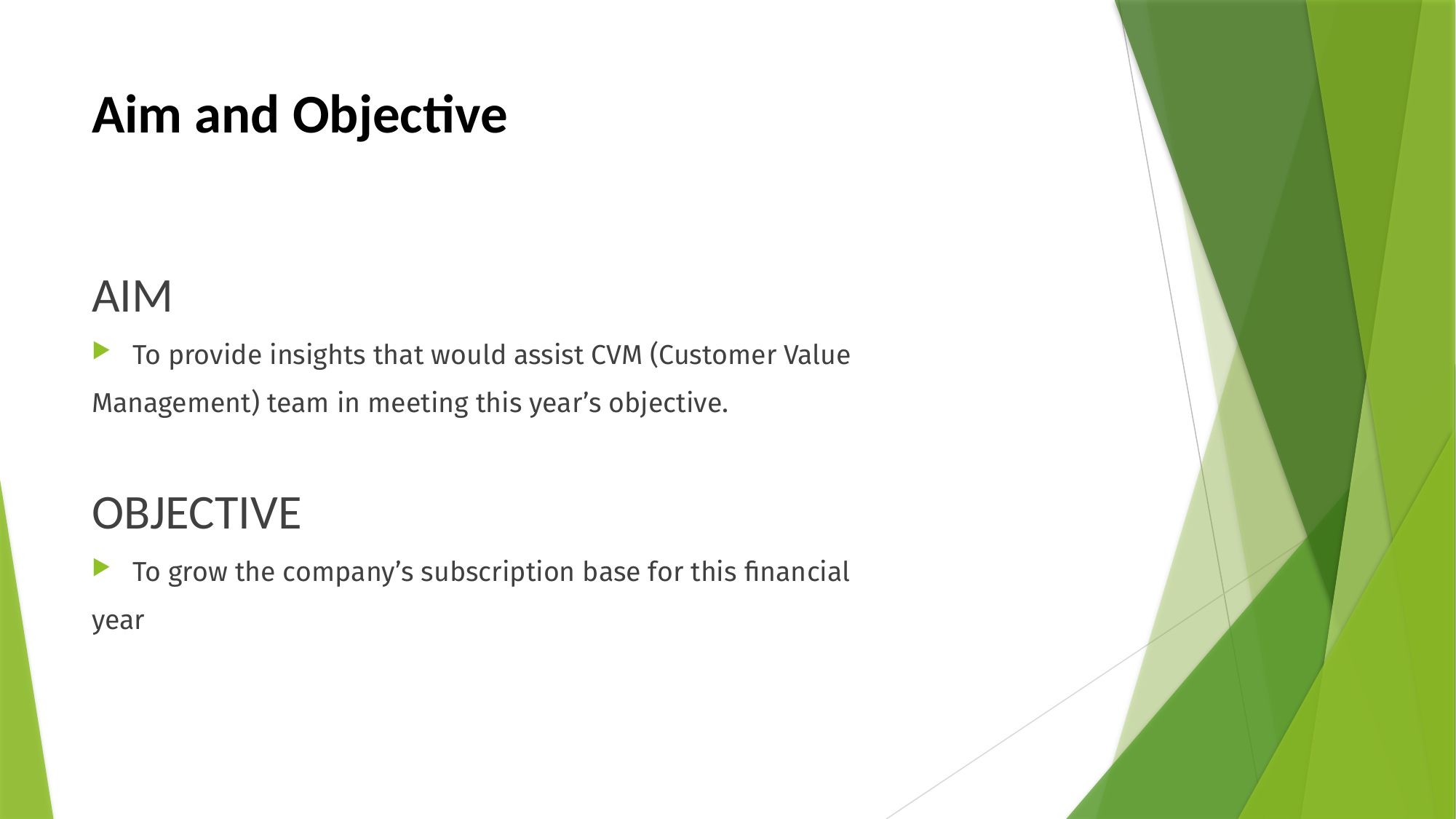

# Aim and Objective
AIM
To provide insights that would assist CVM (Customer Value
Management) team in meeting this year’s objective.

OBJECTIVE
To grow the company’s subscription base for this financial
year